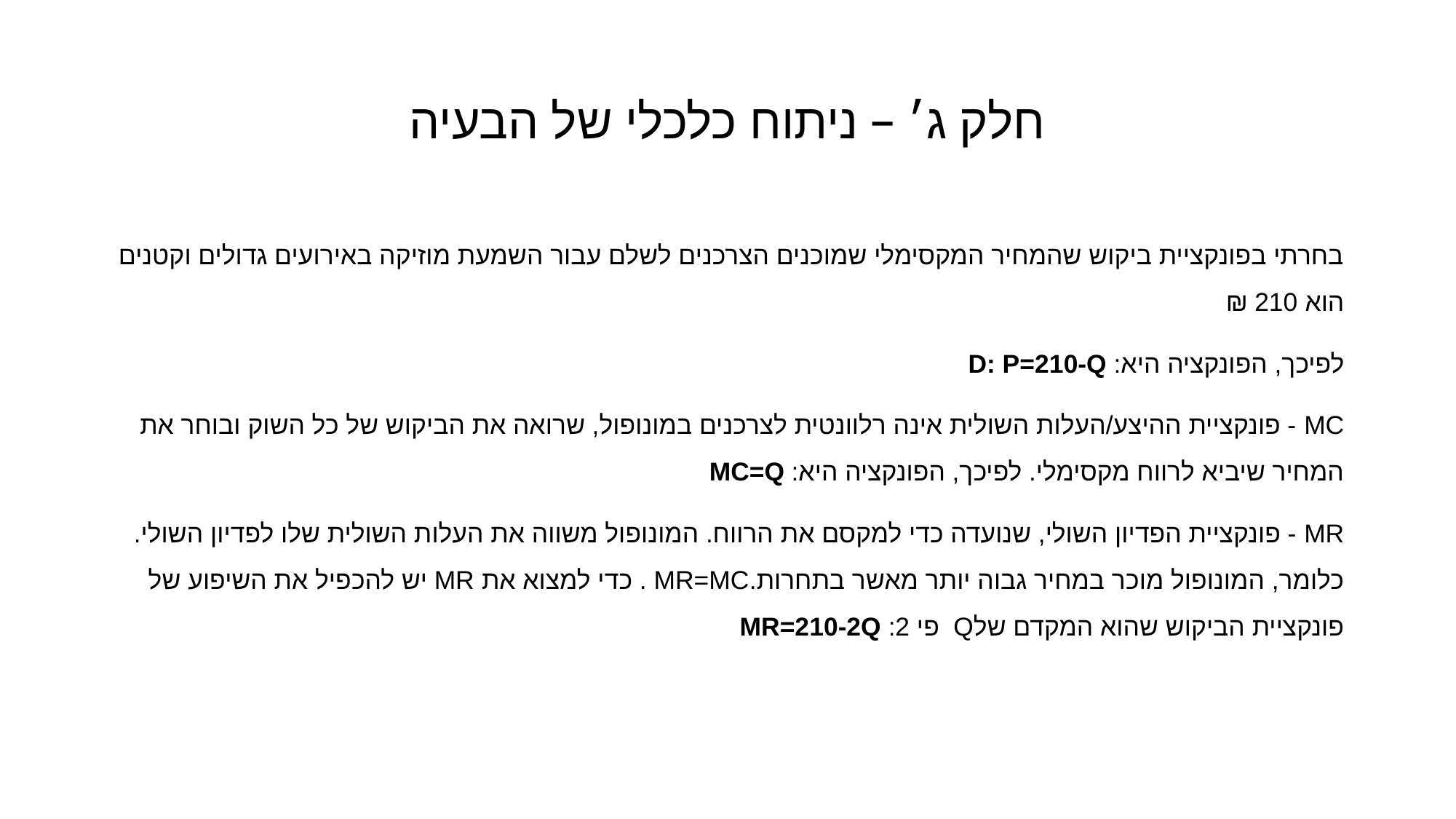

# חלק ג׳ – ניתוח כלכלי של הבעיה
בחרתי בפונקציית ביקוש שהמחיר המקסימלי שמוכנים הצרכנים לשלם עבור השמעת מוזיקה באירועים גדולים וקטנים הוא 210 ₪
לפיכך, הפונקציה היא: D: P=210-Q
MC - פונקציית ההיצע/העלות השולית אינה רלוונטית לצרכנים במונופול, שרואה את הביקוש של כל השוק ובוחר את המחיר שיביא לרווח מקסימלי. לפיכך, הפונקציה היא: MC=Q
MR - פונקציית הפדיון השולי, שנועדה כדי למקסם את הרווח. המונופול משווה את העלות השולית שלו לפדיון השולי. כלומר, המונופול מוכר במחיר גבוה יותר מאשר בתחרות.MR=MC . כדי למצוא את MR יש להכפיל את השיפוע של פונקציית הביקוש שהוא המקדם שלQ  פי 2: MR=210-2Q